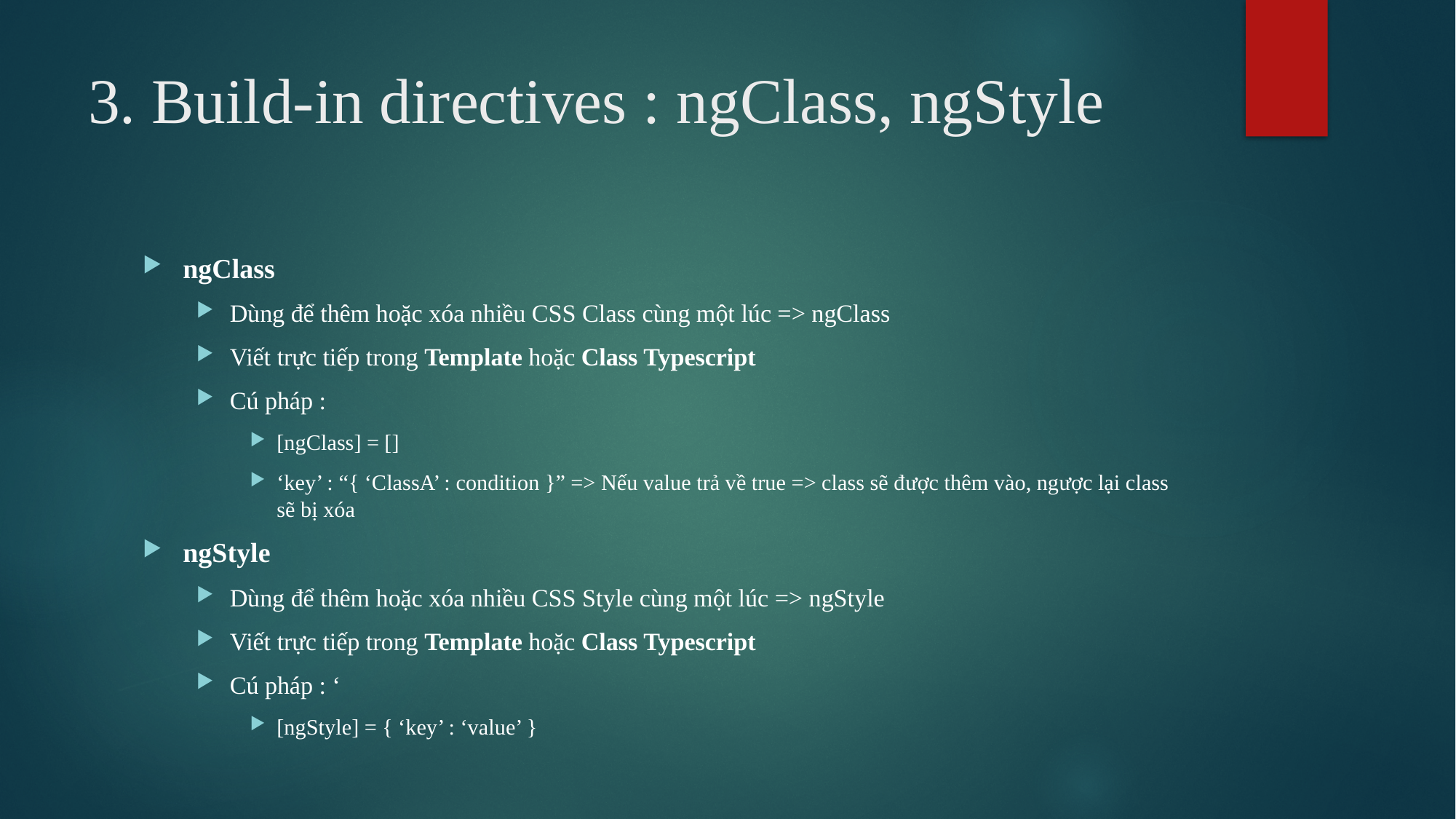

# 3. Build-in directives : ngClass, ngStyle
ngClass
Dùng để thêm hoặc xóa nhiều CSS Class cùng một lúc => ngClass
Viết trực tiếp trong Template hoặc Class Typescript
Cú pháp :
[ngClass] = []
‘key’ : “{ ‘ClassA’ : condition }” => Nếu value trả về true => class sẽ được thêm vào, ngược lại class sẽ bị xóa
ngStyle
Dùng để thêm hoặc xóa nhiều CSS Style cùng một lúc => ngStyle
Viết trực tiếp trong Template hoặc Class Typescript
Cú pháp : ‘
[ngStyle] = { ‘key’ : ‘value’ }